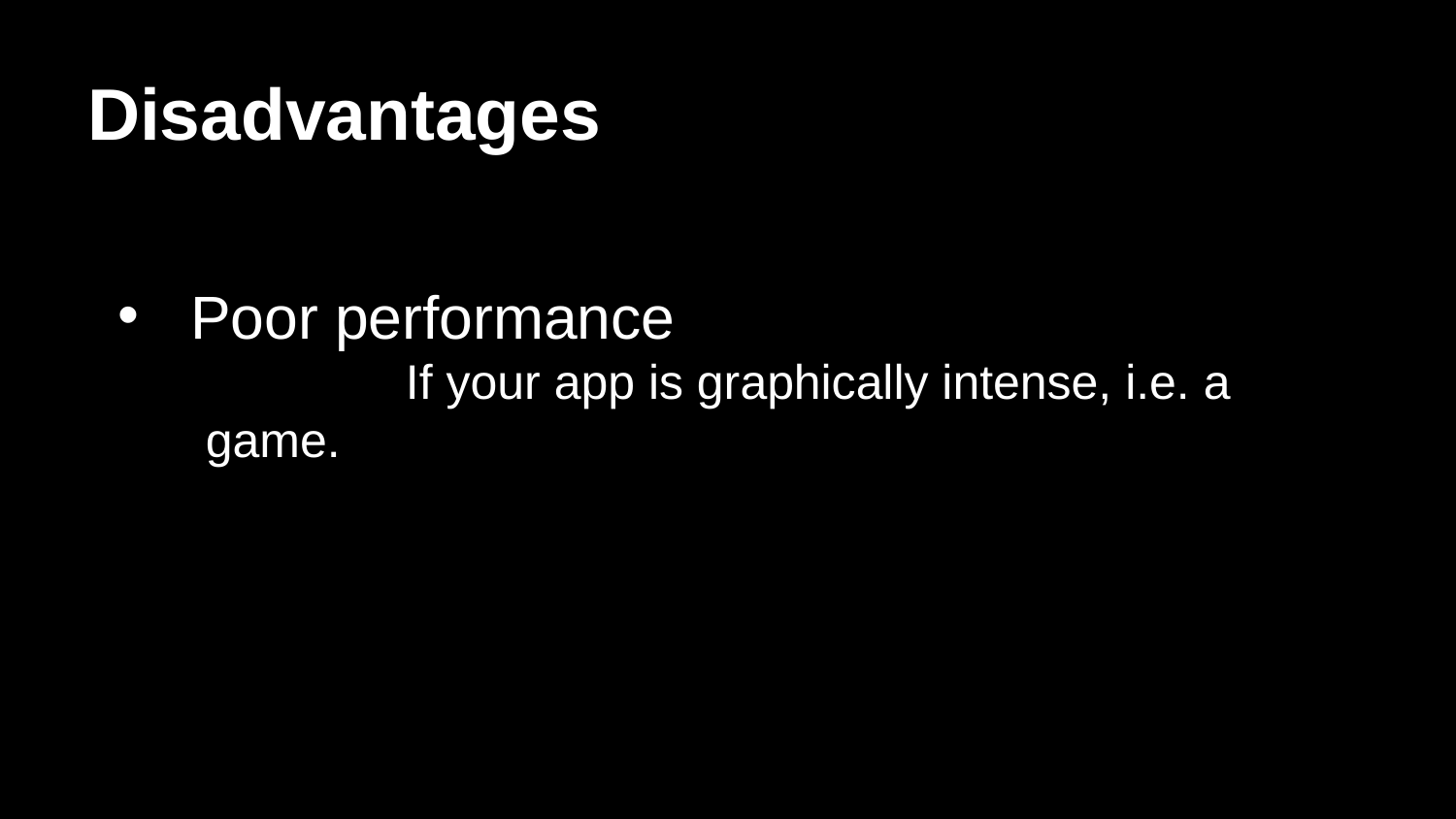

# Disadvantages

Poor performance
		    If your app is graphically intense, i.e. a game.